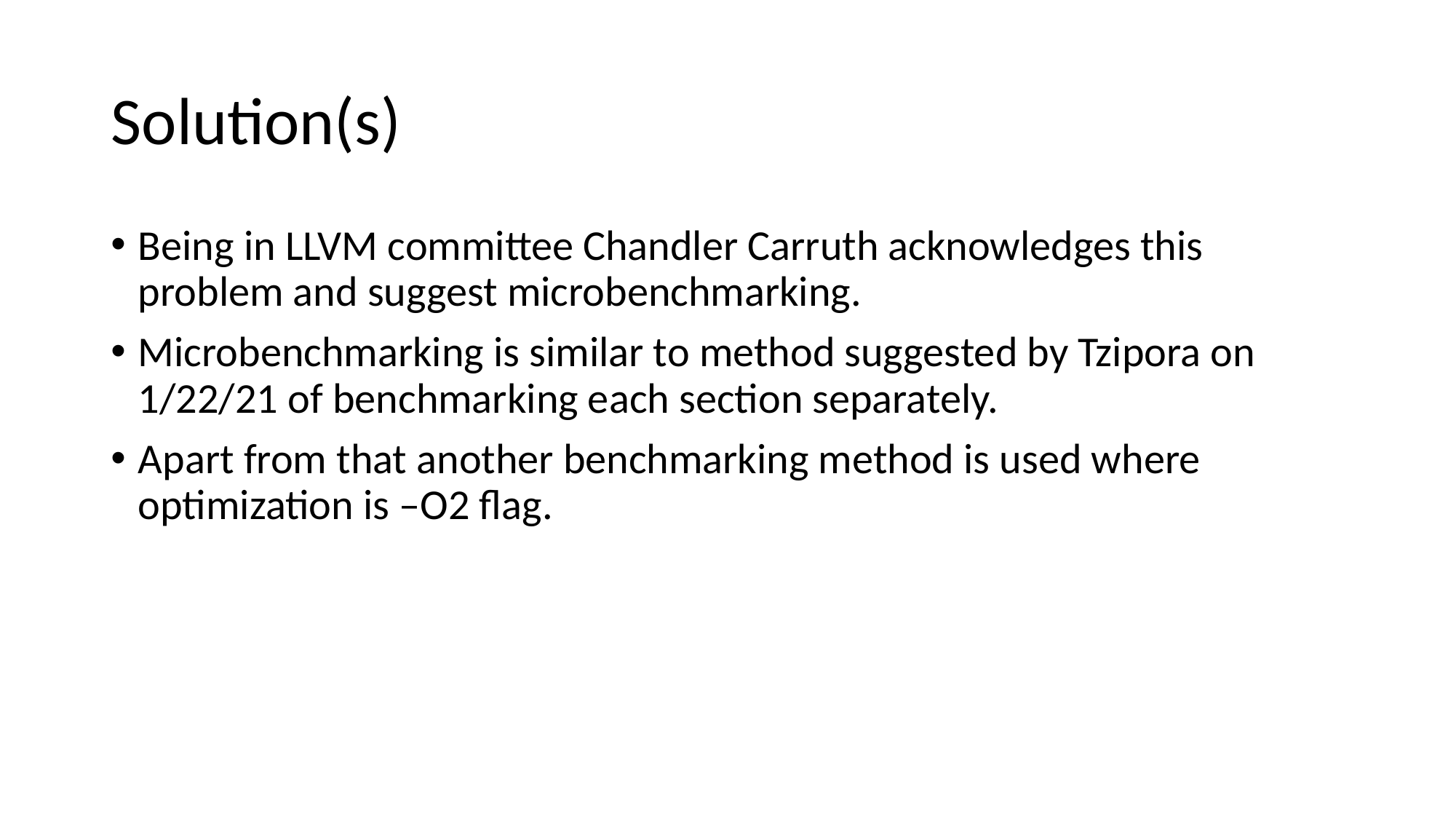

# Solution(s)
Being in LLVM committee Chandler Carruth acknowledges this problem and suggest microbenchmarking.
Microbenchmarking is similar to method suggested by Tzipora on 1/22/21 of benchmarking each section separately.
Apart from that another benchmarking method is used where optimization is –O2 flag.